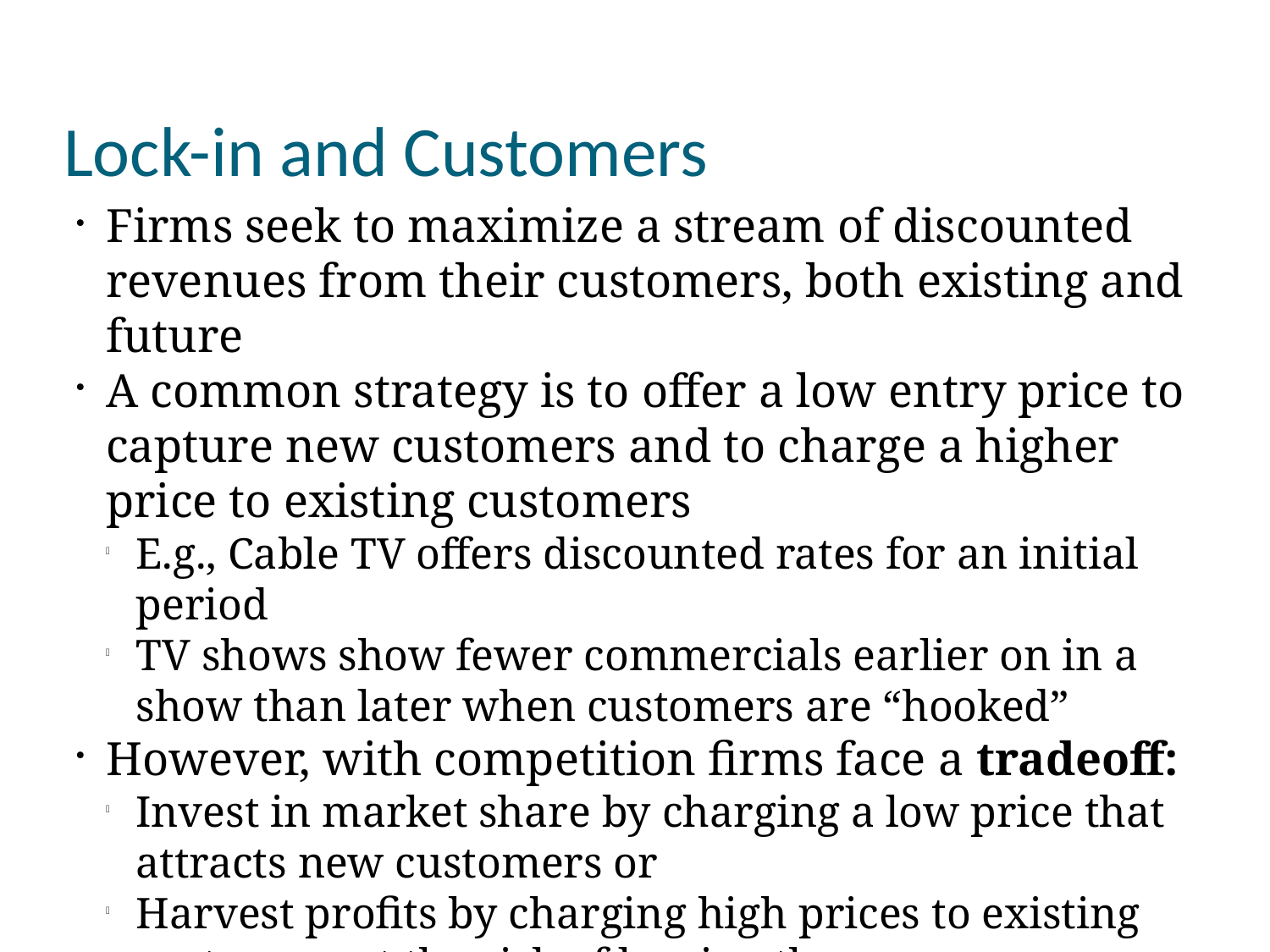

Lock-in and Customers
Firms seek to maximize a stream of discounted revenues from their customers, both existing and future
A common strategy is to offer a low entry price to capture new customers and to charge a higher price to existing customers
E.g., Cable TV offers discounted rates for an initial period
TV shows show fewer commercials earlier on in a show than later when customers are “hooked”
However, with competition firms face a tradeoff:
Invest in market share by charging a low price that attracts new customers or
Harvest profits by charging high prices to existing customers at the risk of loosing them